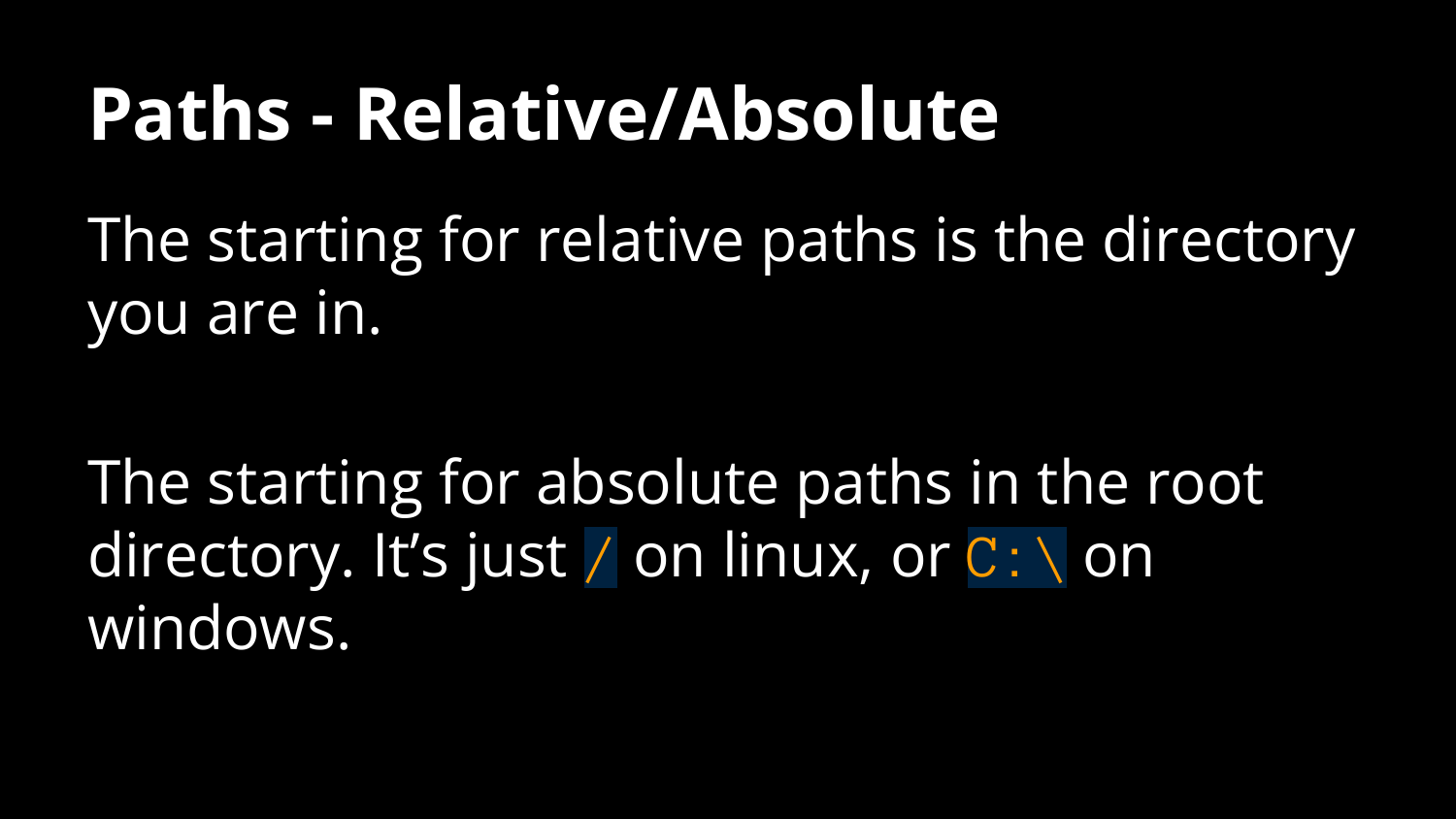

# Paths - Relative/Absolute
The starting for relative paths is the directory you are in.

The starting for absolute paths in the root directory. It’s just / on linux, or C:\ on windows.